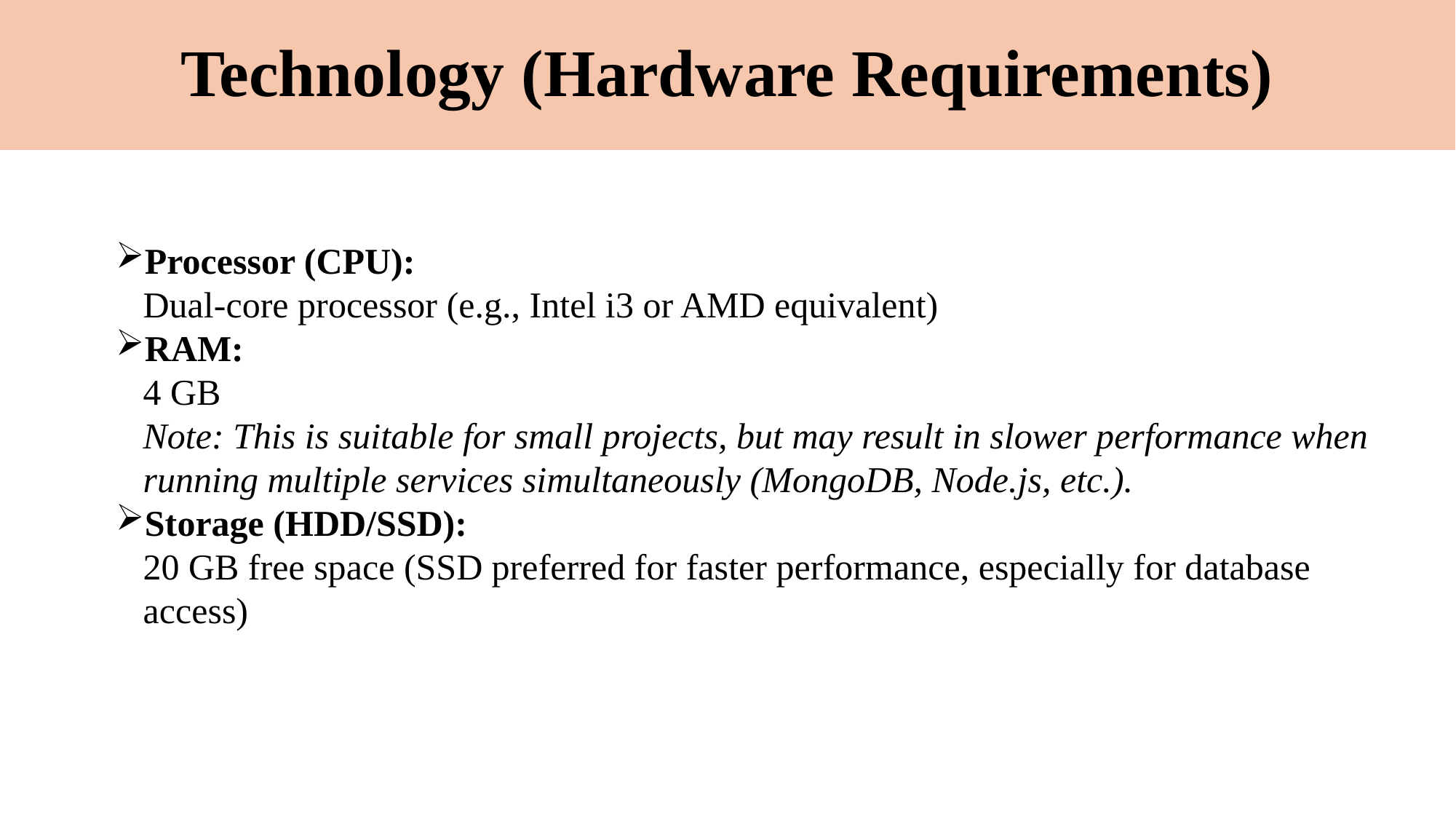

# Technology (Hardware Requirements)
Processor (CPU):
Dual-core processor (e.g., Intel i3 or AMD equivalent)
RAM:
4 GB
Note: This is suitable for small projects, but may result in slower performance when running multiple services simultaneously (MongoDB, Node.js, etc.).
Storage (HDD/SSD):
20 GB free space (SSD preferred for faster performance, especially for database access)